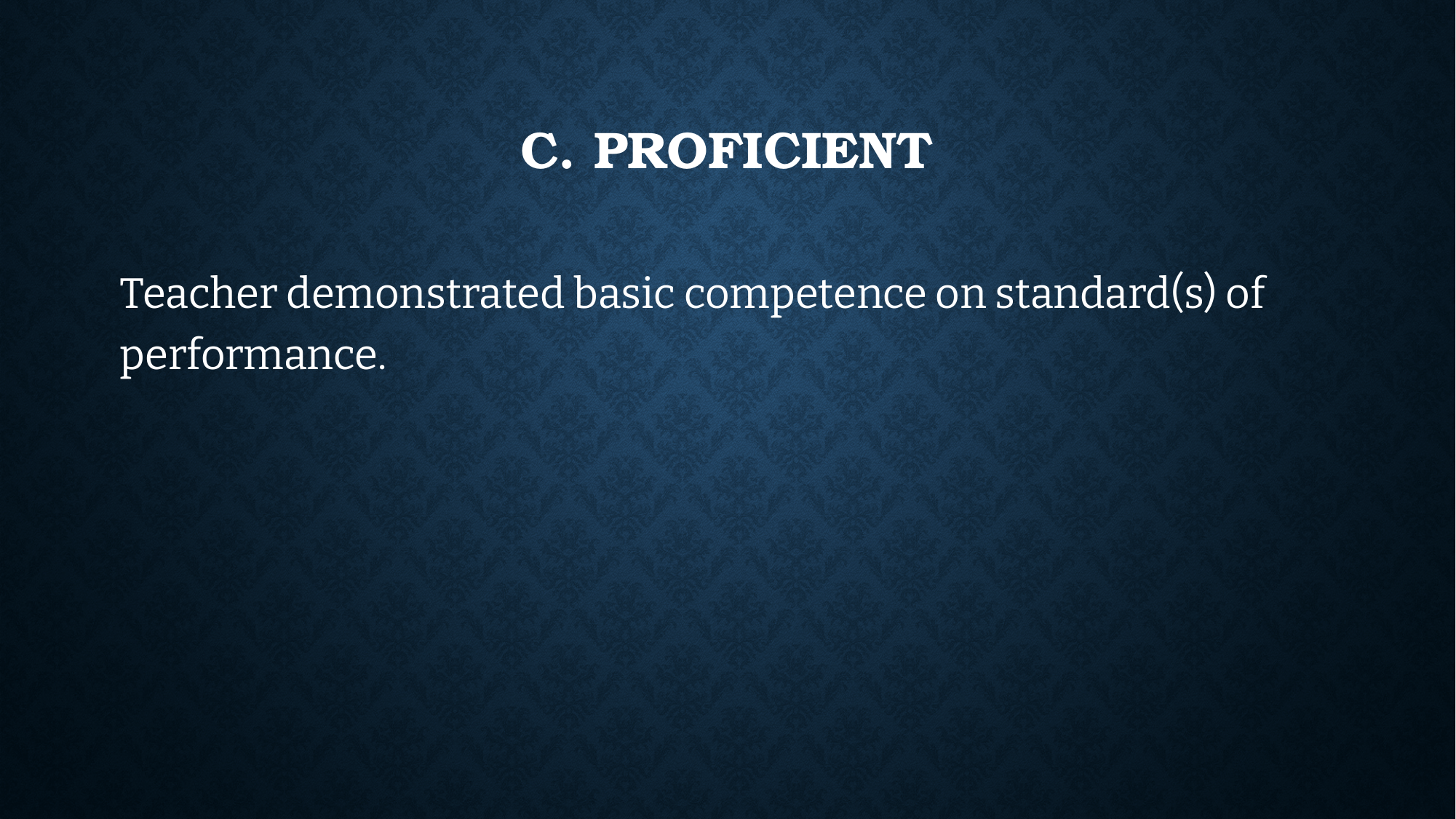

# C. Proficient
Teacher demonstrated basic competence on standard(s) of performance.